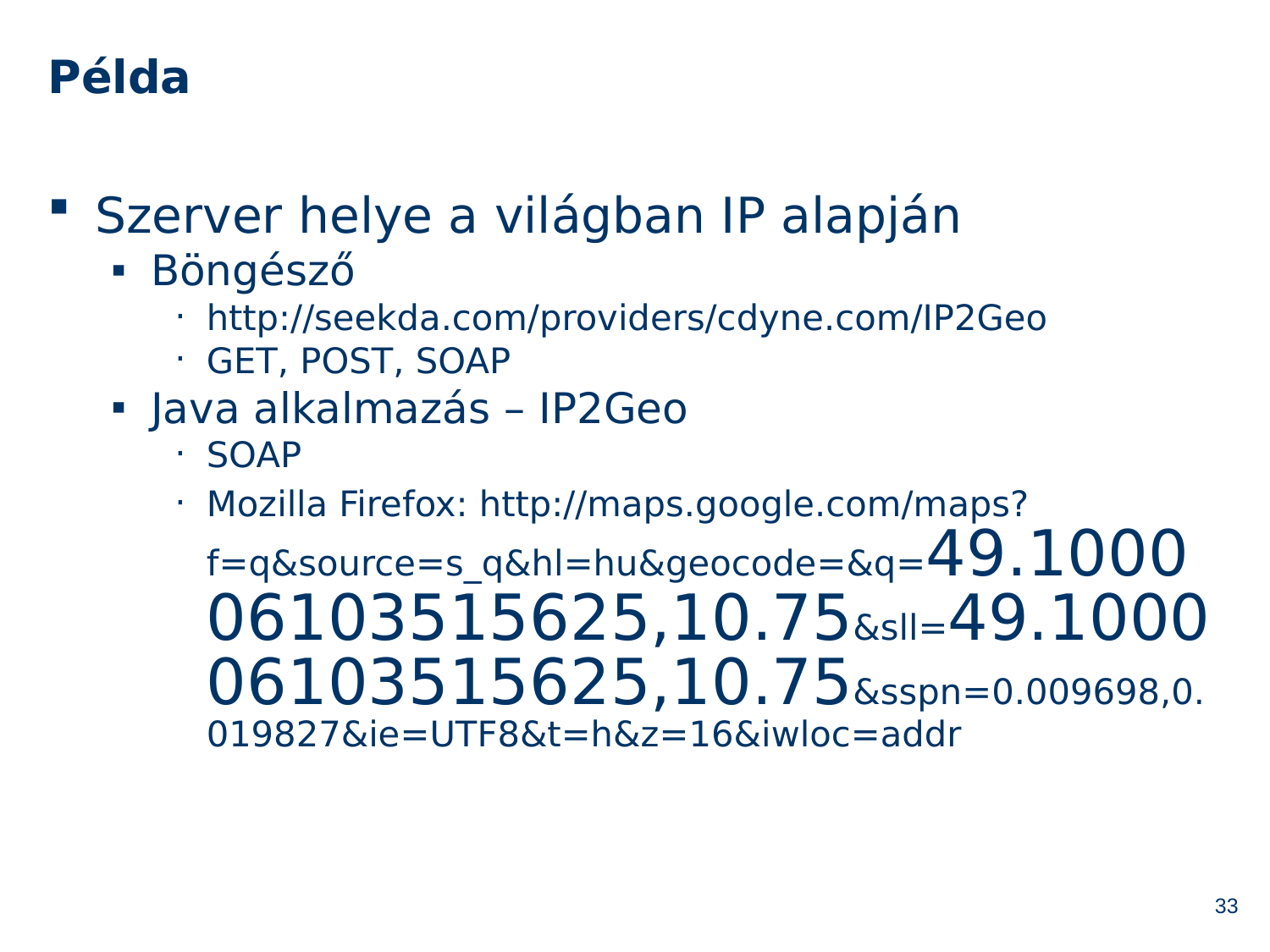

# Példa
Szerver helye a világban IP alapján
Böngésző
http://seekda.com/providers/cdyne.com/IP2Geo
GET, POST, SOAP
Java alkalmazás – IP2Geo
SOAP
Mozilla Firefox: http://maps.google.com/maps?f=q&source=s_q&hl=hu&geocode=&q=49.100006103515625,10.75&sll=49.100006103515625,10.75&sspn=0.009698,0.019827&ie=UTF8&t=h&z=16&iwloc=addr
33